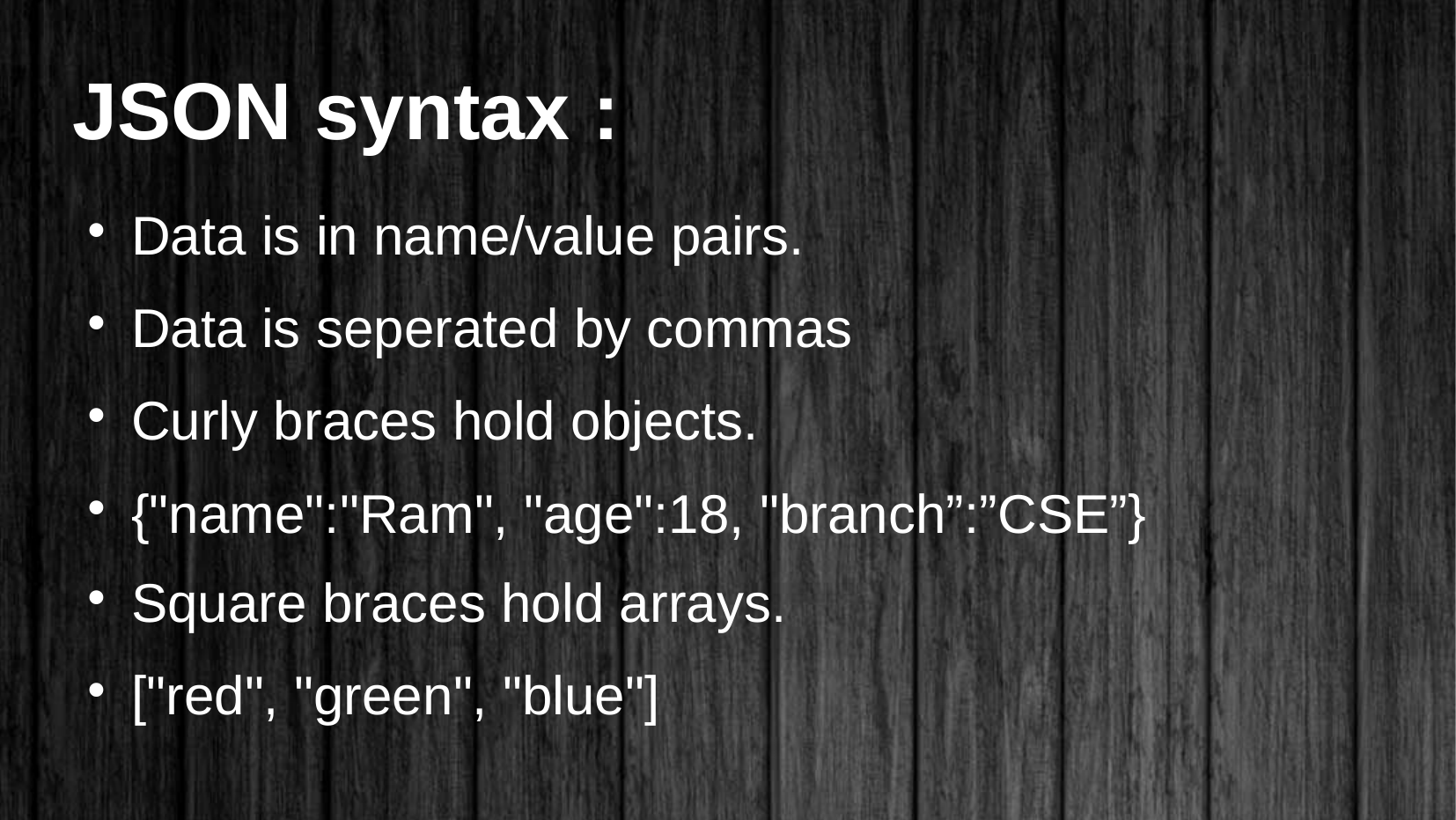

# JSON syntax :
Data is in name/value pairs.
Data is seperated by commas
Curly braces hold objects.
{"name":"Ram", "age":18, "branch”:”CSE”}
Square braces hold arrays.
["red", "green", "blue"]